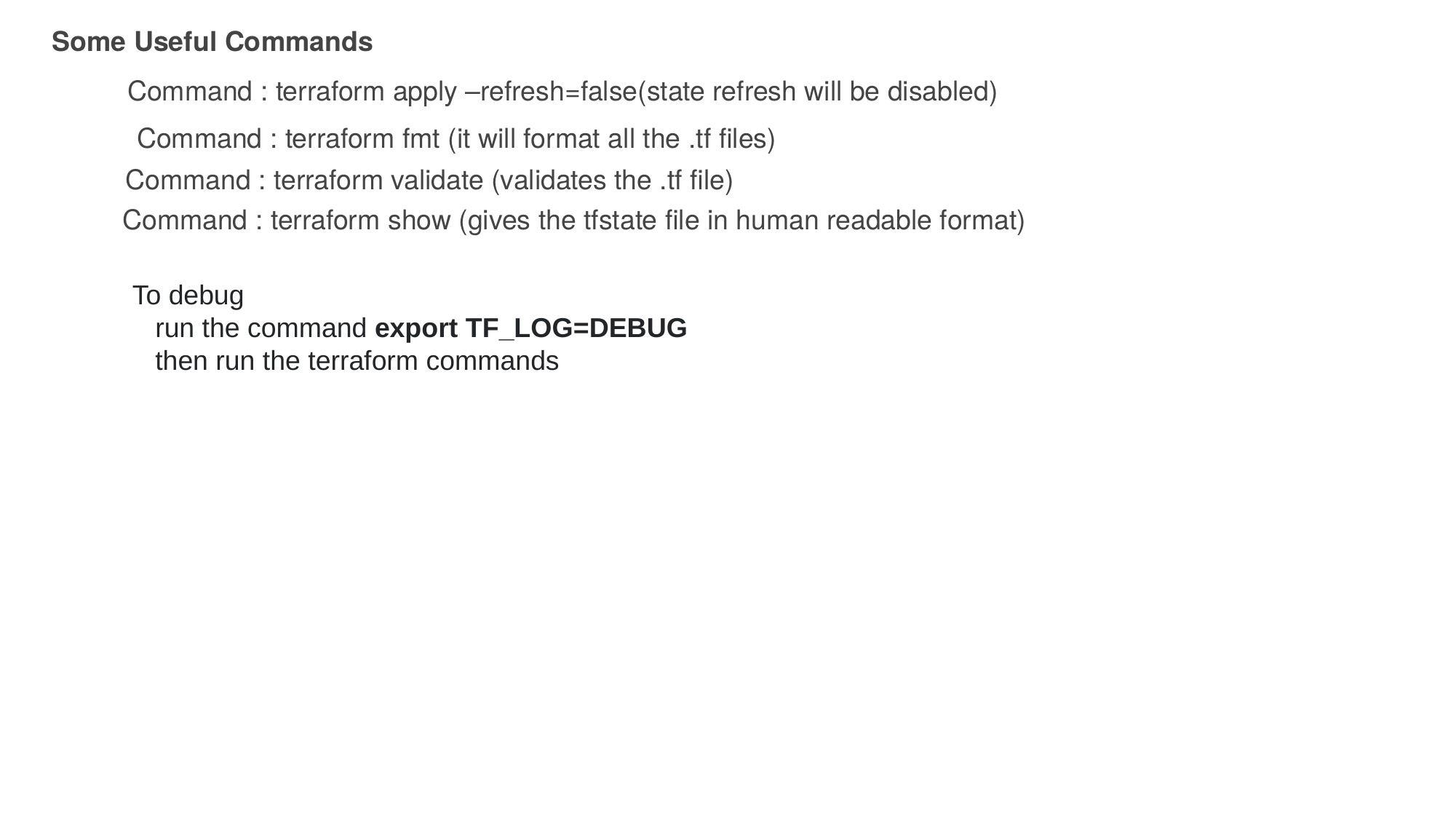

Some Useful Commands
Command : terraform apply –refresh=false(state refresh will be disabled)
Command : terraform fmt (it will format all the .tf files)
Command : terraform validate (validates the .tf file)
Command : terraform show (gives the tfstate file in human readable format)
To debug
   run the command export TF_LOG=DEBUG
   then run the terraform commands